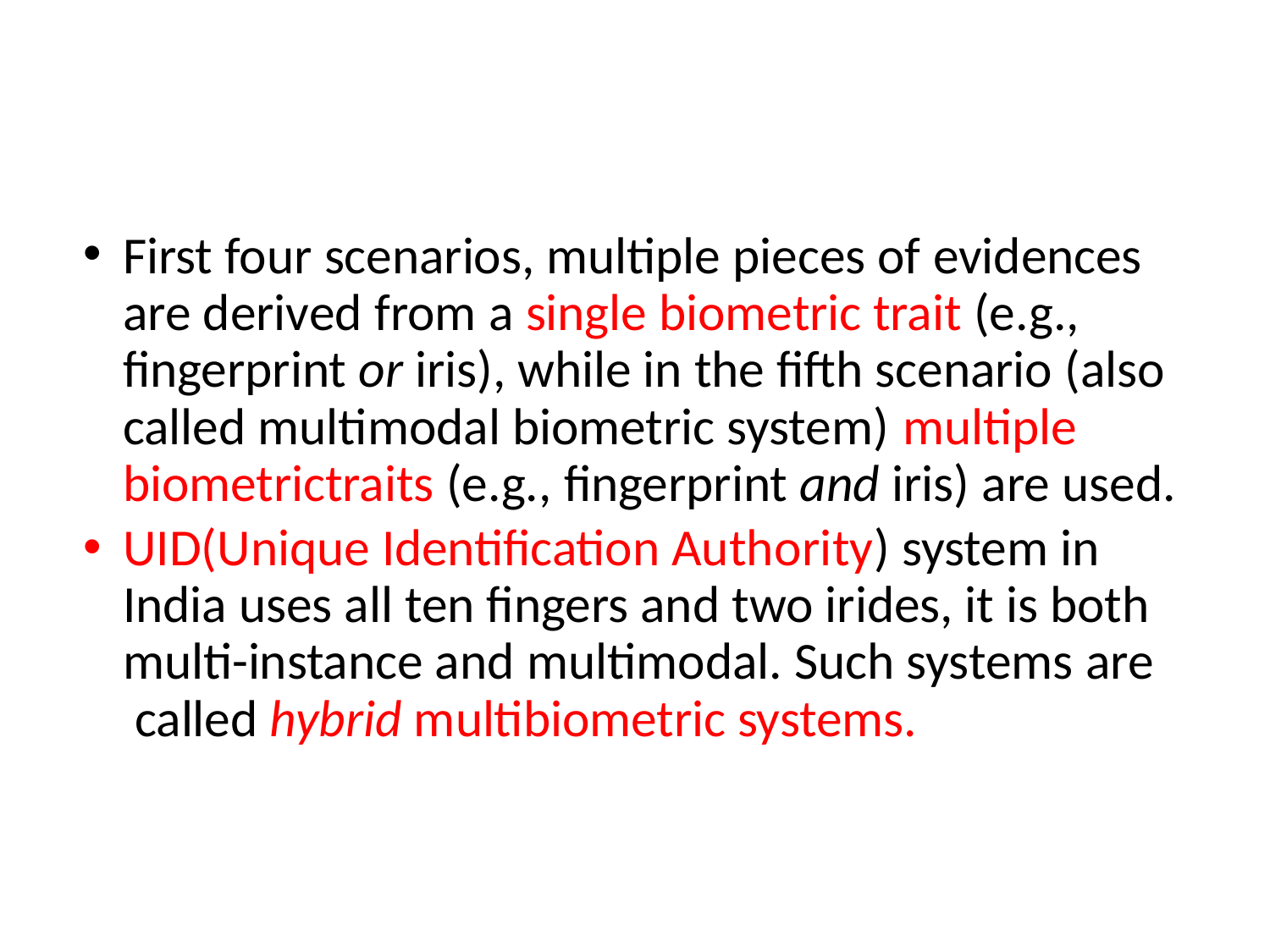

First four scenarios, multiple pieces of evidences  are derived from a single biometric trait (e.g.,  fingerprint or iris), while in the fifth scenario (also  called multimodal biometric system) multiple  biometrictraits (e.g., fingerprint and iris) are used.
UID(Unique Identification Authority) system in  India uses all ten fingers and two irides, it is both  multi-instance and multimodal. Such systems are  called hybrid multibiometric systems.